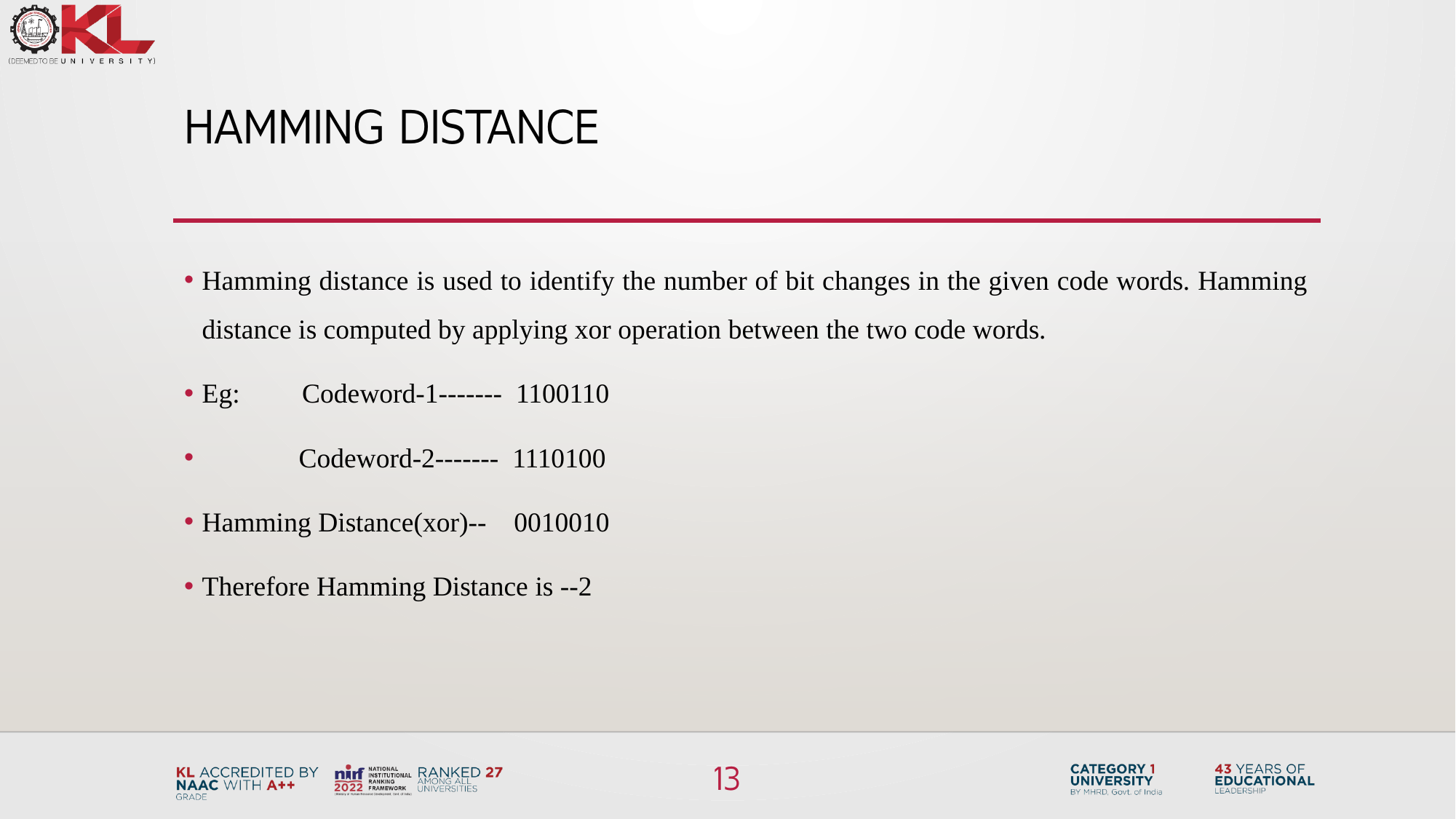

# Hamming Distance
Hamming distance is used to identify the number of bit changes in the given code words. Hamming distance is computed by applying xor operation between the two code words.
Eg:         Codeword-1-------  1100110
              Codeword-2-------  1110100
Hamming Distance(xor)--    0010010
Therefore Hamming Distance is --2

13